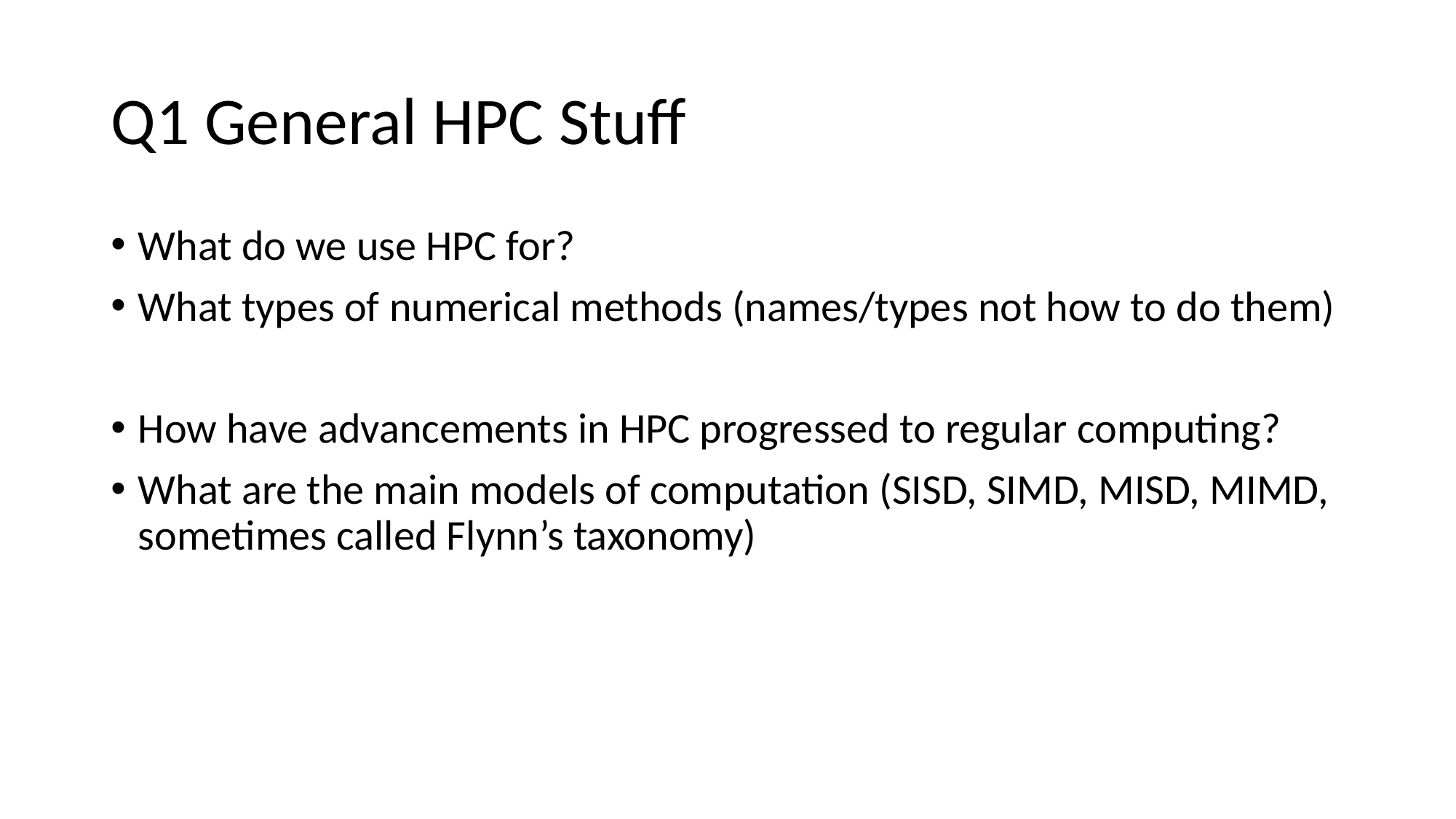

# Q1 General HPC Stuff
What do we use HPC for?
What types of numerical methods (names/types not how to do them)

How have advancements in HPC progressed to regular computing?
What are the main models of computation (SISD, SIMD, MISD, MIMD, sometimes called Flynn’s taxonomy)